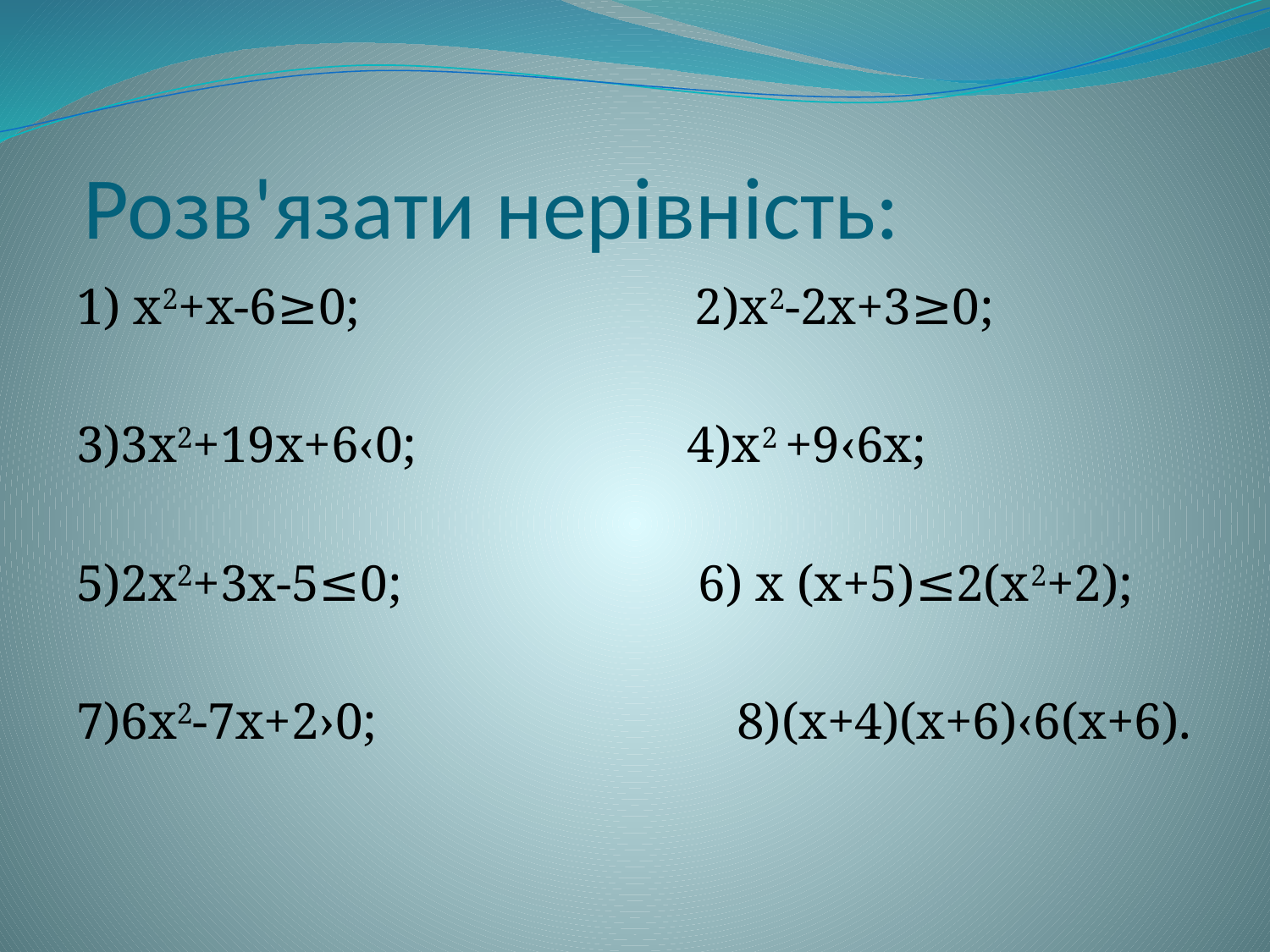

# Розв'язати нерівність:
1) х2+х-6≥0;                          2)х2-2х+3≥0;

3)3х2+19х+6‹0;                     4)х2 +9‹6х;

5)2х2+3х-5≤0;                       6) х (х+5)≤2(х2+2);

7)6х2-7х+2›0;                       8)(х+4)(х+6)‹6(х+6).